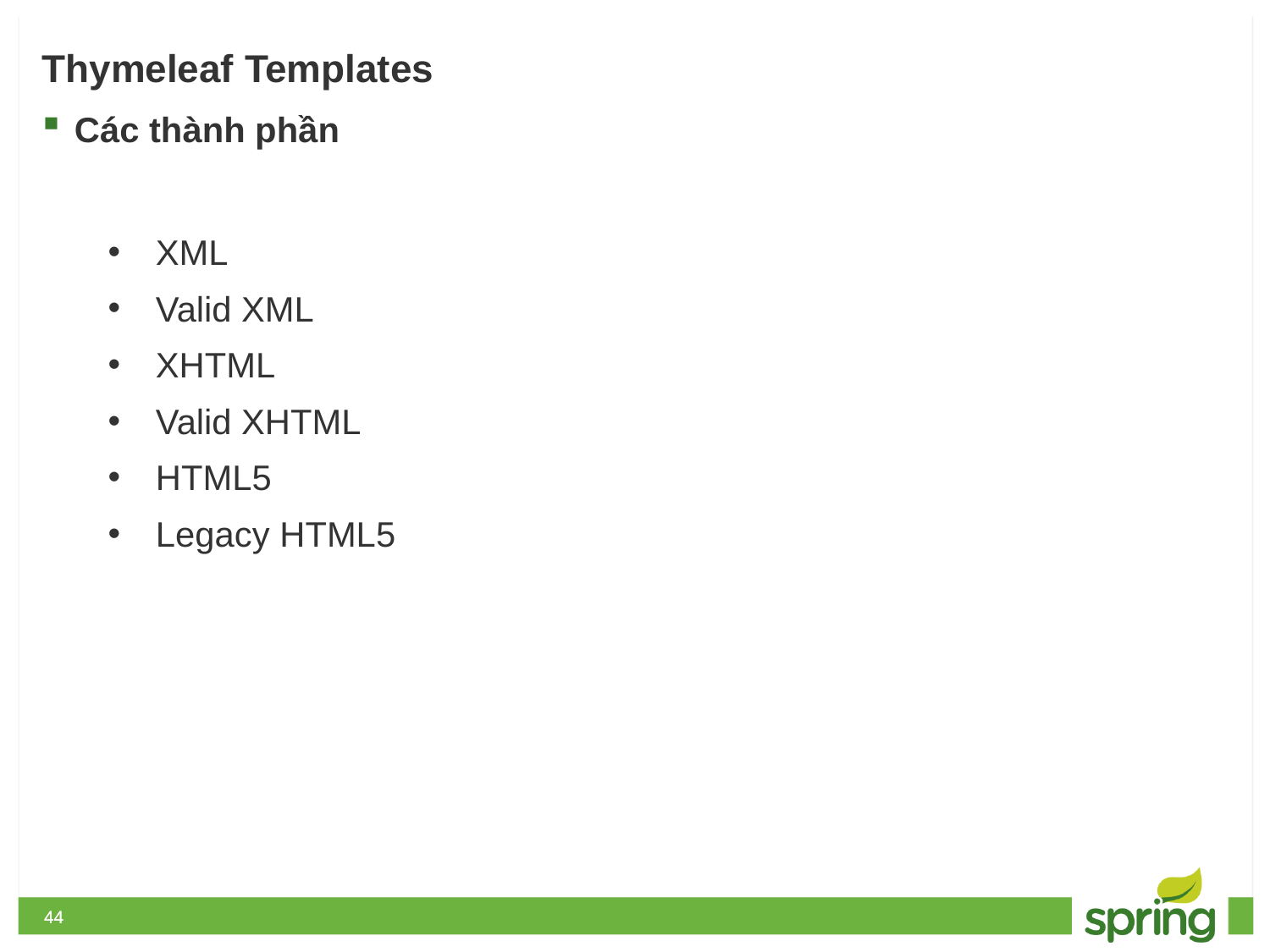

# Thymeleaf Templates
Các thành phần
XML
Valid XML
XHTML
Valid XHTML
HTML5
Legacy HTML5